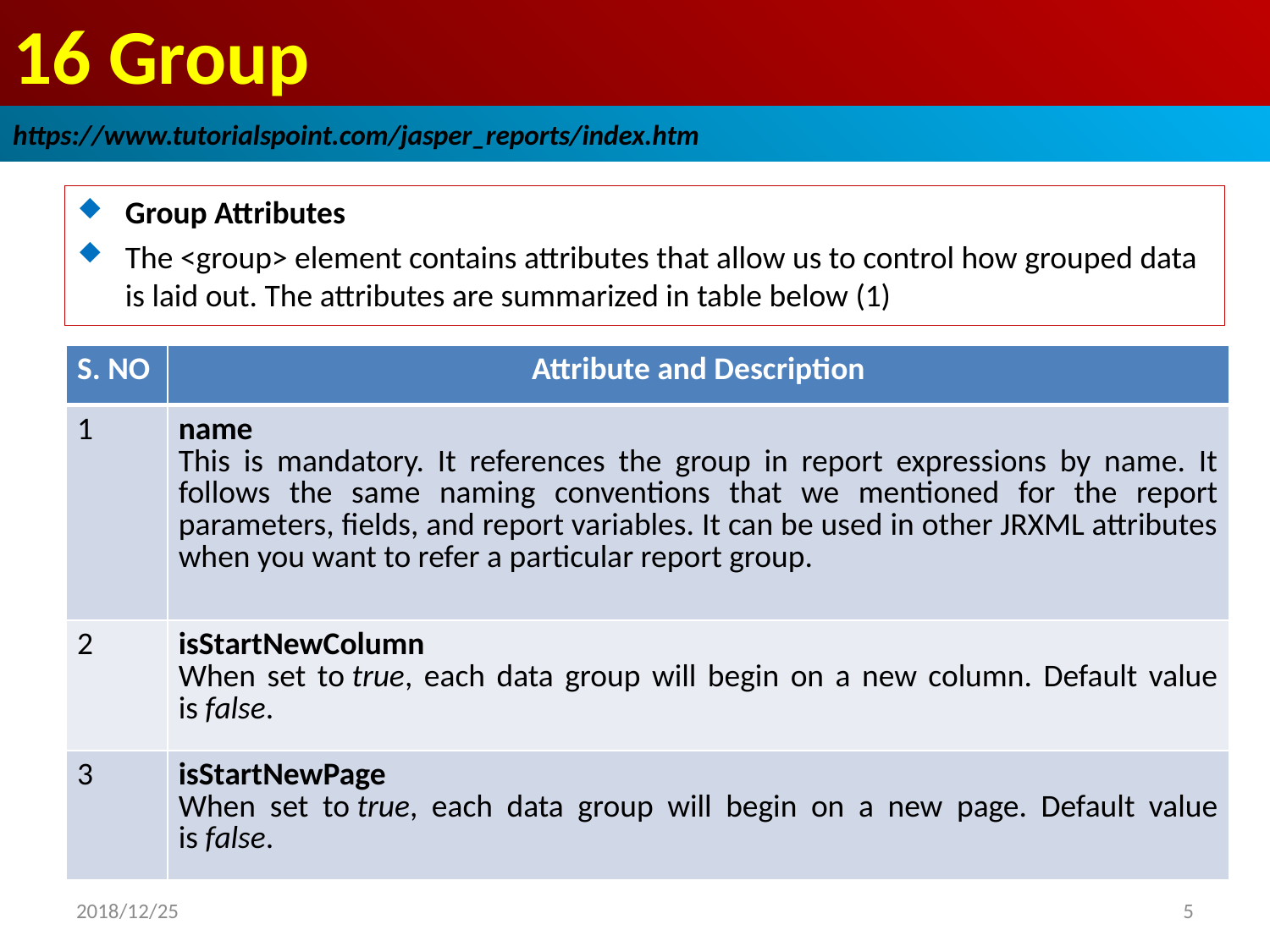

# 16 Group
https://www.tutorialspoint.com/jasper_reports/index.htm
Group Attributes
The <group> element contains attributes that allow us to control how grouped data is laid out. The attributes are summarized in table below (1)
| S. NO | Attribute and Description |
| --- | --- |
| 1 | name This is mandatory. It references the group in report expressions by name. It follows the same naming conventions that we mentioned for the report parameters, fields, and report variables. It can be used in other JRXML attributes when you want to refer a particular report group. |
| 2 | isStartNewColumn When set to true, each data group will begin on a new column. Default value is false. |
| 3 | isStartNewPage When set to true, each data group will begin on a new page. Default value is false. |
2018/12/25
5